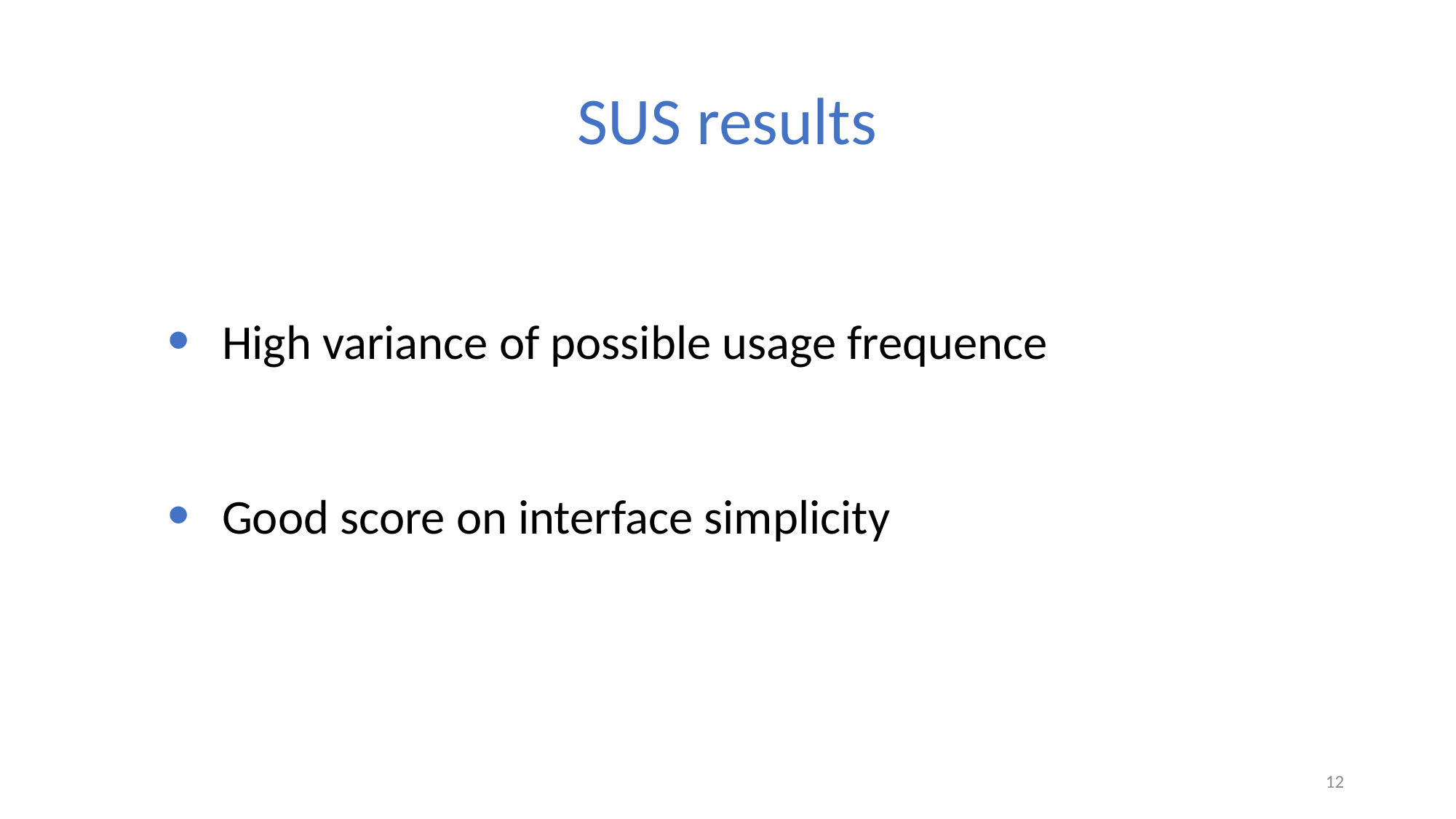

# SUS results
High variance of possible usage frequence

Good score on interface simplicity
12